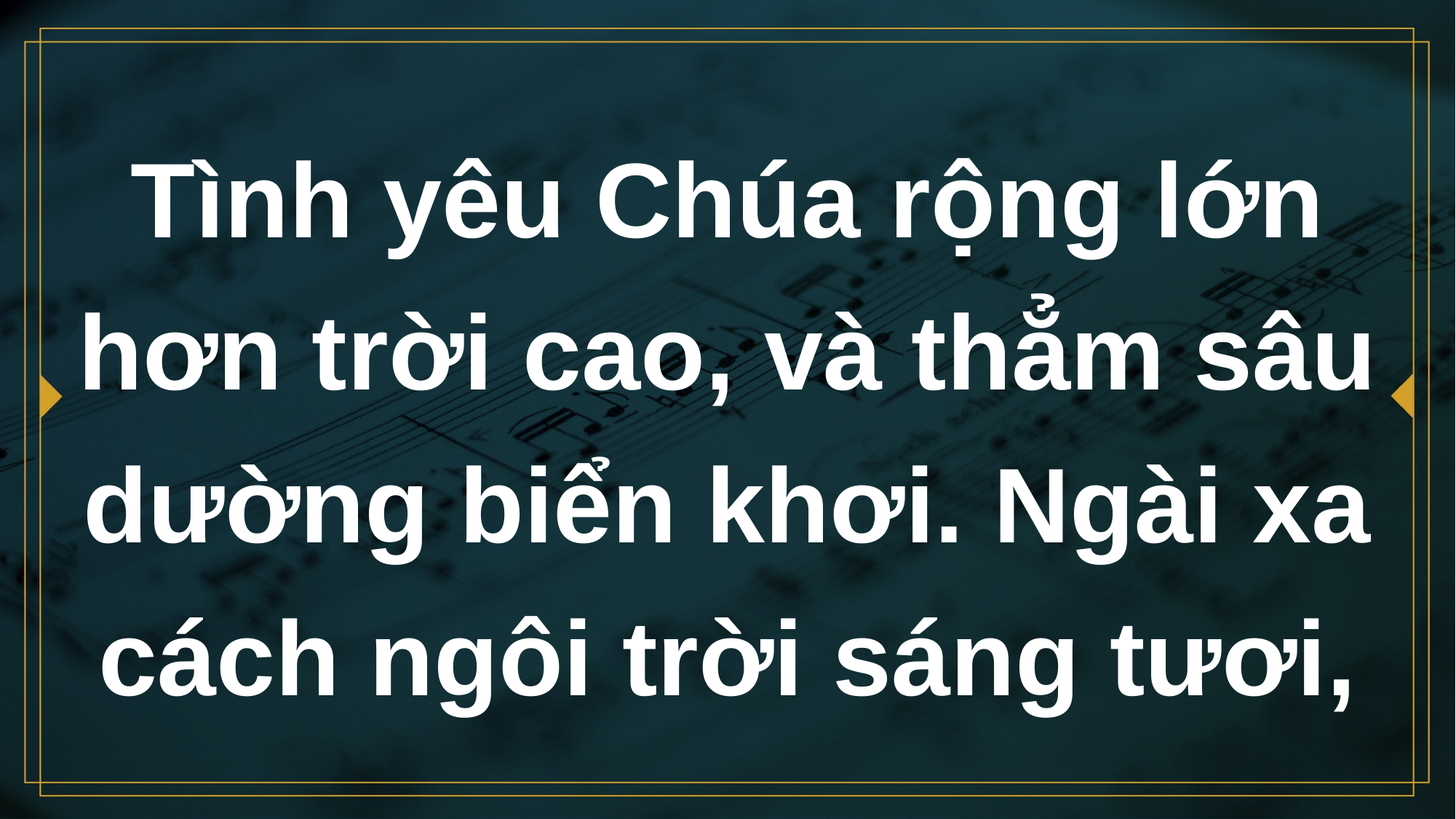

# Tình yêu Chúa rộng lớn hơn trời cao, và thẳm sâu dường biển khơi. Ngài xa cách ngôi trời sáng tươi,